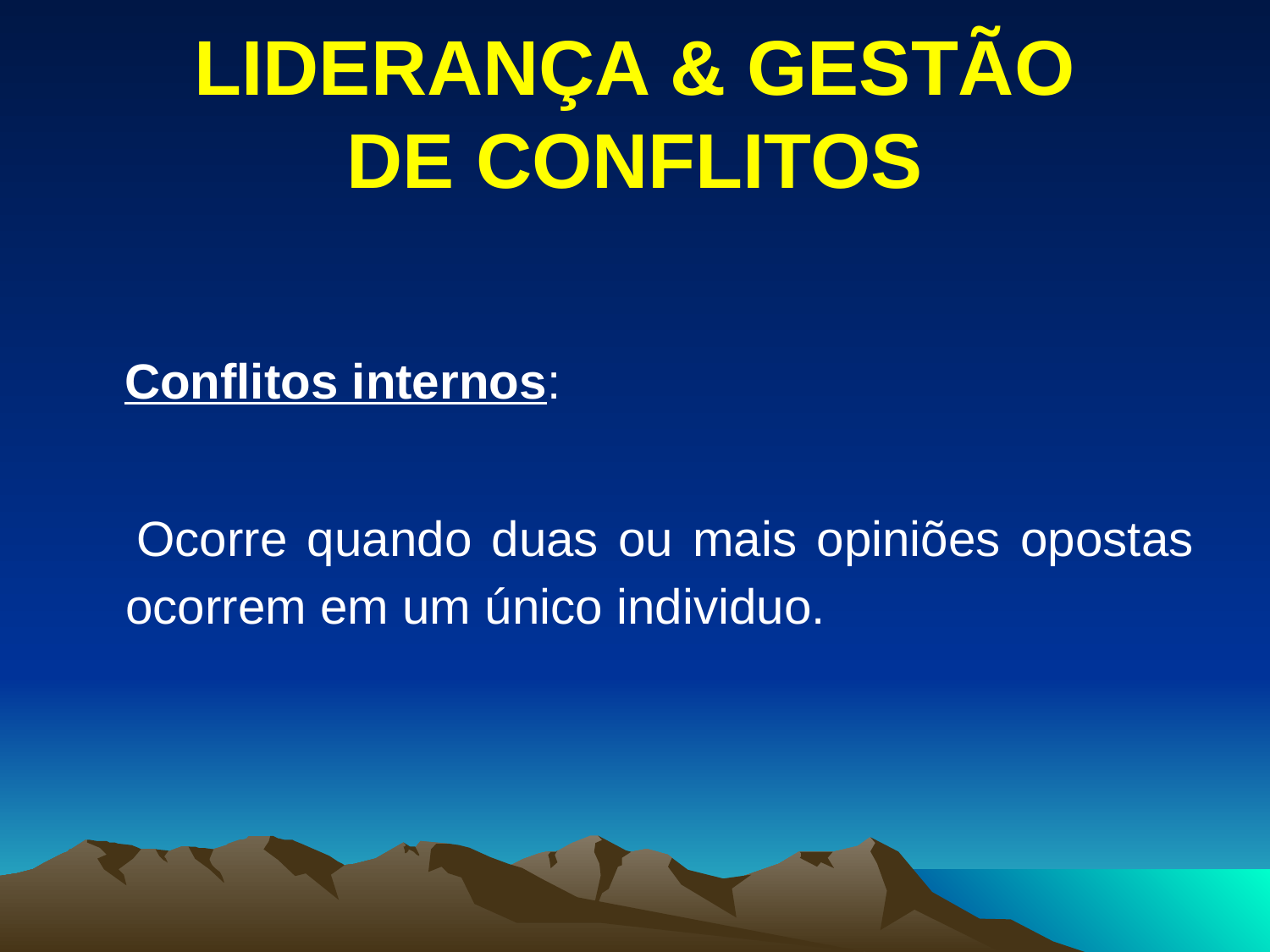

# LIDERANÇA & GESTÃO DE CONFLITOS
   Conflitos internos:

   Ocorre quando duas ou mais opiniões opostas ocorrem em um único individuo.